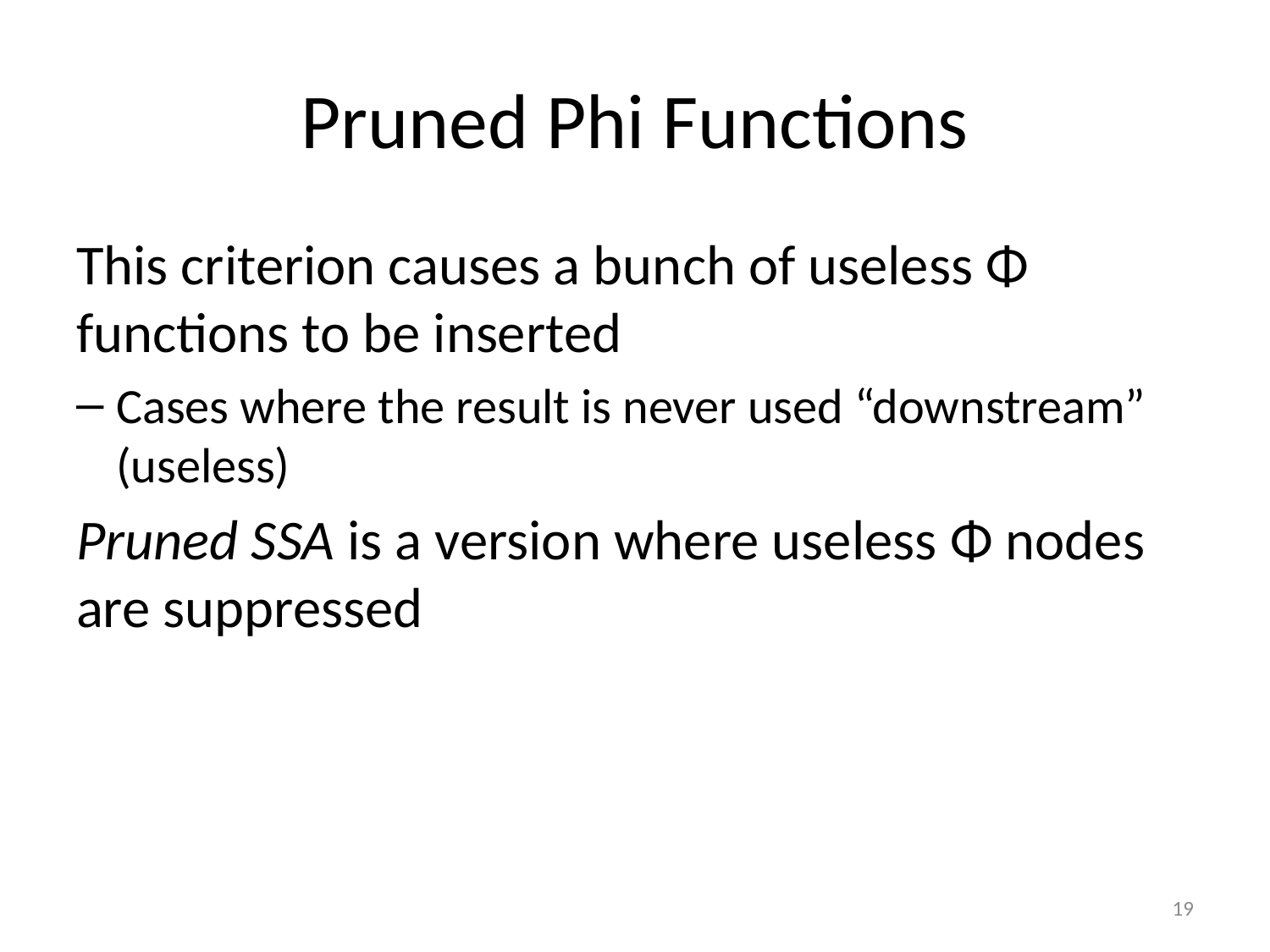

# Pruned Phi Functions
This criterion causes a bunch of useless Φ functions to be inserted
Cases where the result is never used “downstream” (useless)
Pruned SSA is a version where useless Φ nodes are suppressed
19